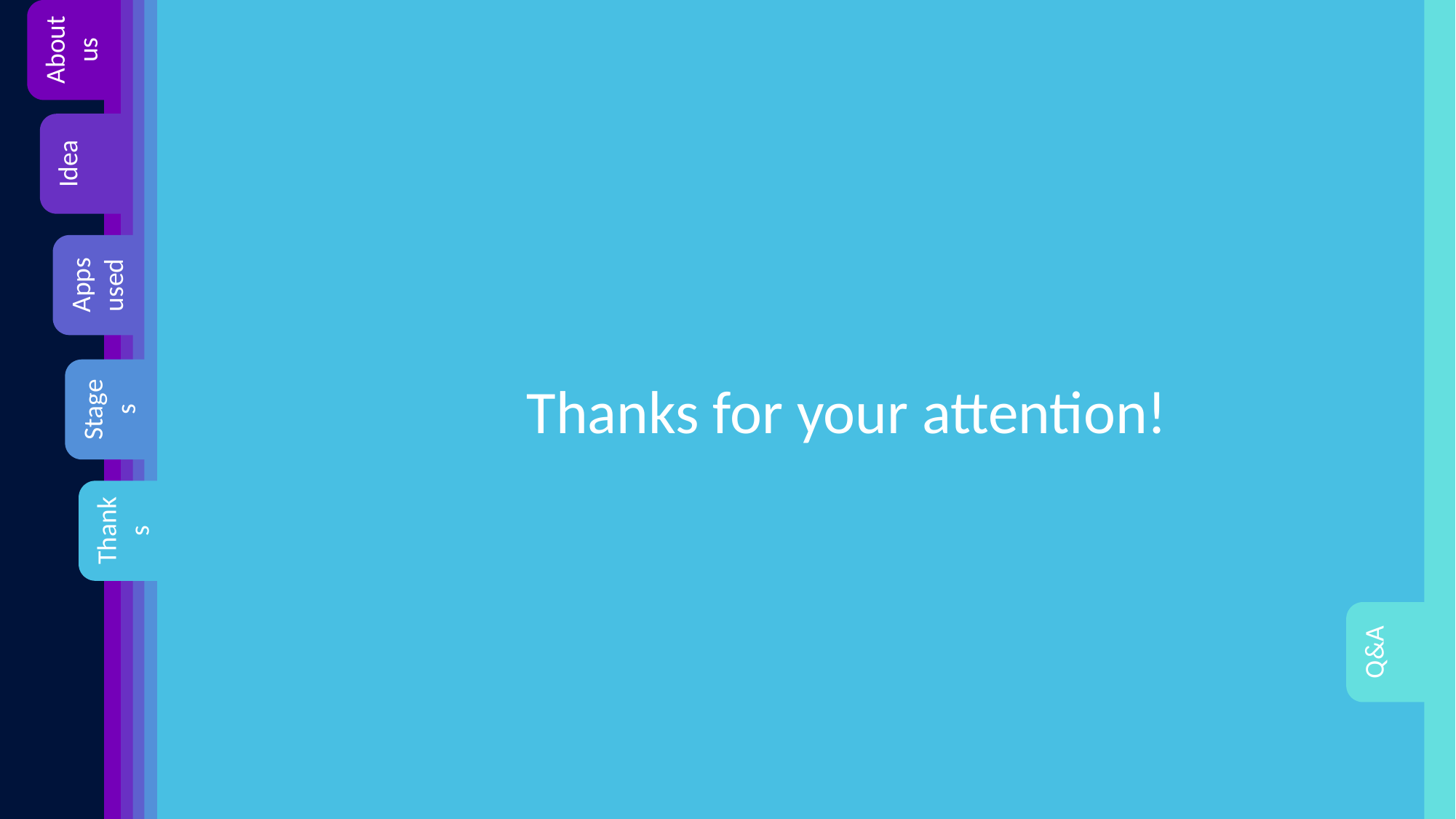

About us

Idea

Apps used

Stages

Thanks for your attention!
Thanks

Q&A